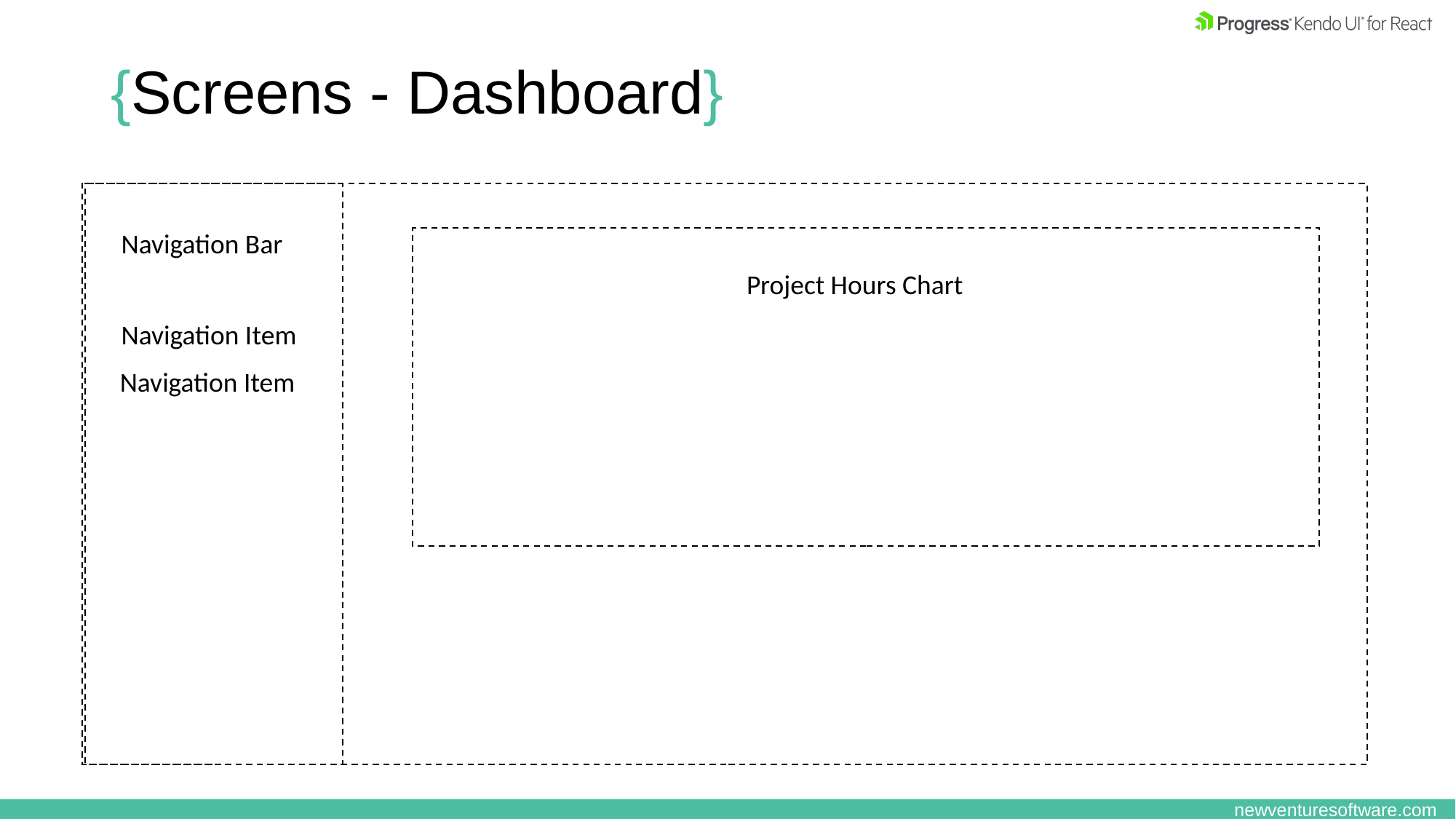

# {Screens - Dashboard}

Navigation Bar

Project Hours Chart
Navigation Item
Navigation Item